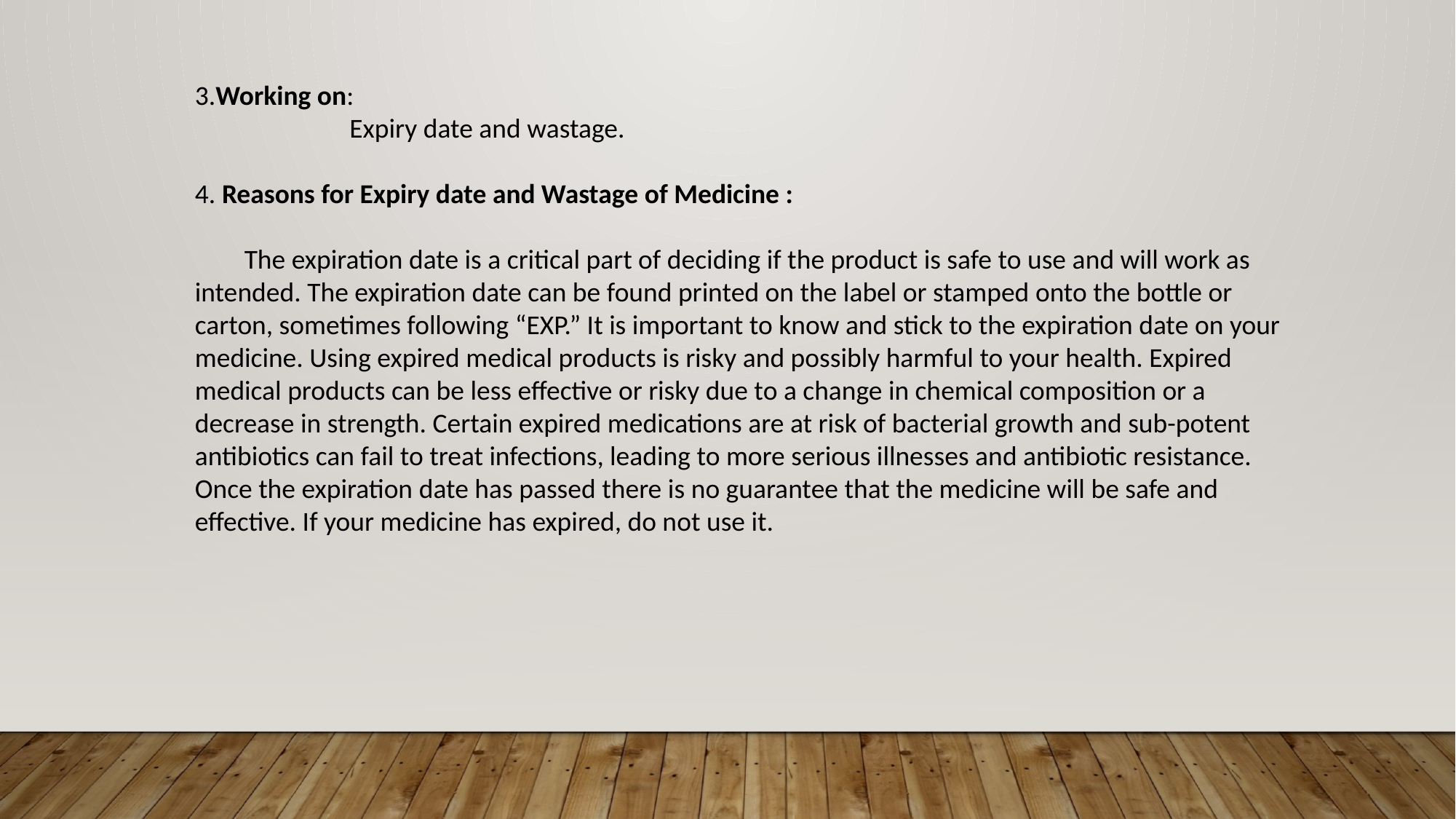

3.Working on:
                         Expiry date and wastage.
4. Reasons for Expiry date and Wastage of Medicine :
        The expiration date is a critical part of deciding if the product is safe to use and will work as intended. The expiration date can be found printed on the label or stamped onto the bottle or carton, sometimes following “EXP.” It is important to know and stick to the expiration date on your medicine. Using expired medical products is risky and possibly harmful to your health. Expired medical products can be less effective or risky due to a change in chemical composition or a decrease in strength. Certain expired medications are at risk of bacterial growth and sub-potent antibiotics can fail to treat infections, leading to more serious illnesses and antibiotic resistance. Once the expiration date has passed there is no guarantee that the medicine will be safe and effective. If your medicine has expired, do not use it.